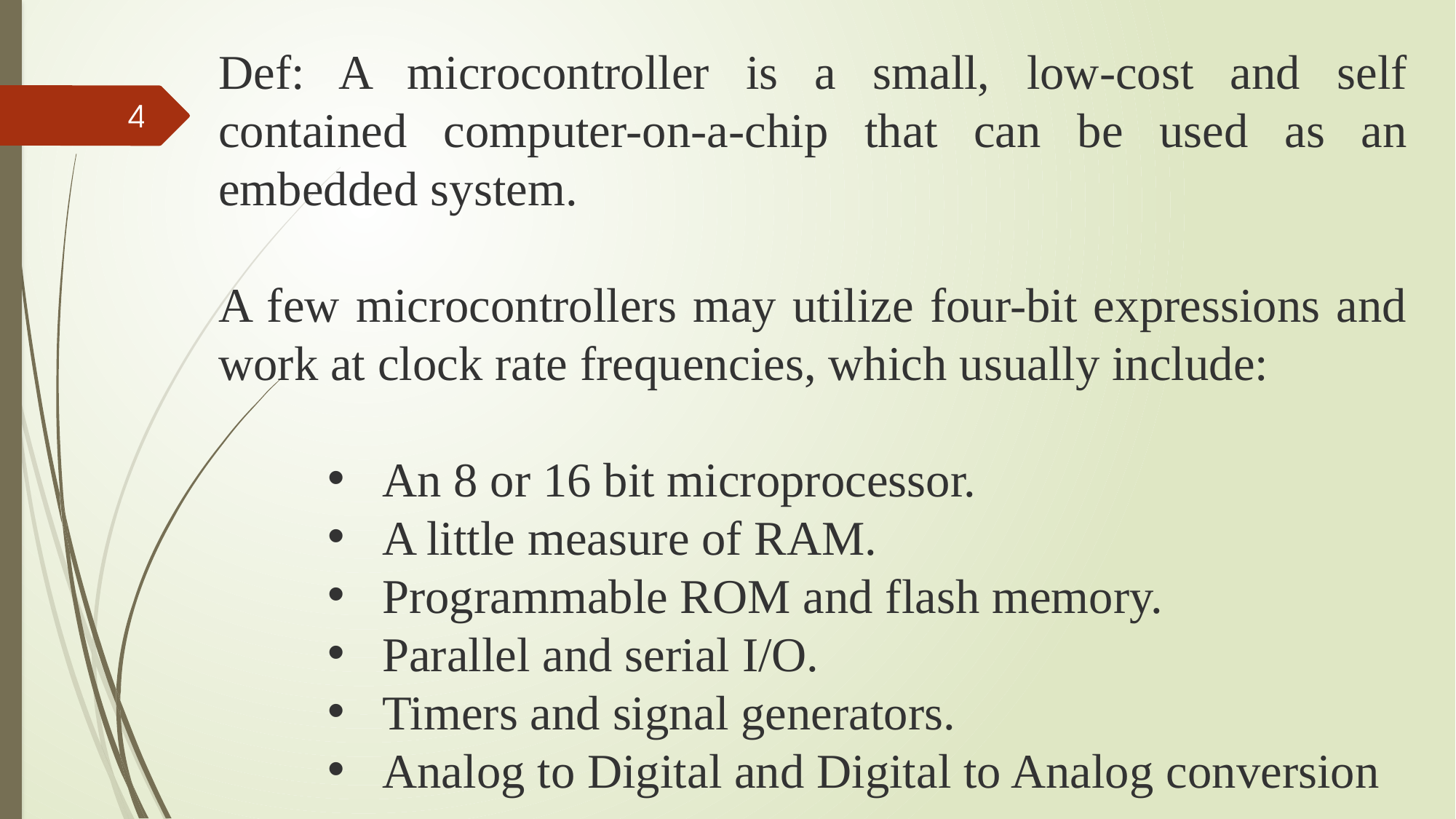

Def: A microcontroller is a small, low-cost and self contained computer-on-a-chip that can be used as an embedded system.

A few microcontrollers may utilize four-bit expressions and work at clock rate frequencies, which usually include:

An 8 or 16 bit microprocessor.
A little measure of RAM.
Programmable ROM and flash memory.
Parallel and serial I/O.
Timers and signal generators.
Analog to Digital and Digital to Analog conversion
4